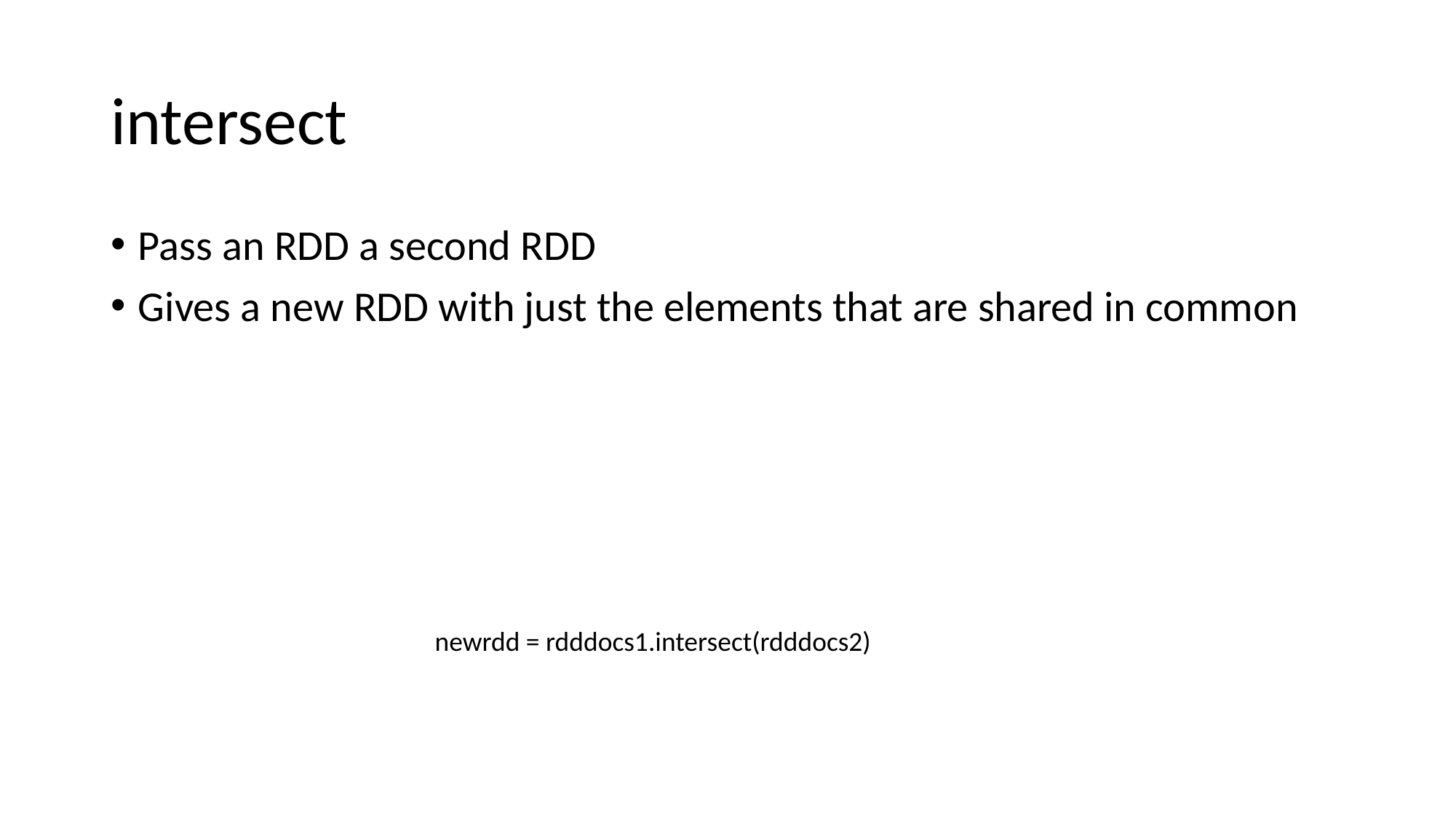

# intersect
Pass an RDD a second RDD
Gives a new RDD with just the elements that are shared in common
newrdd = rdddocs1.intersect(rdddocs2)